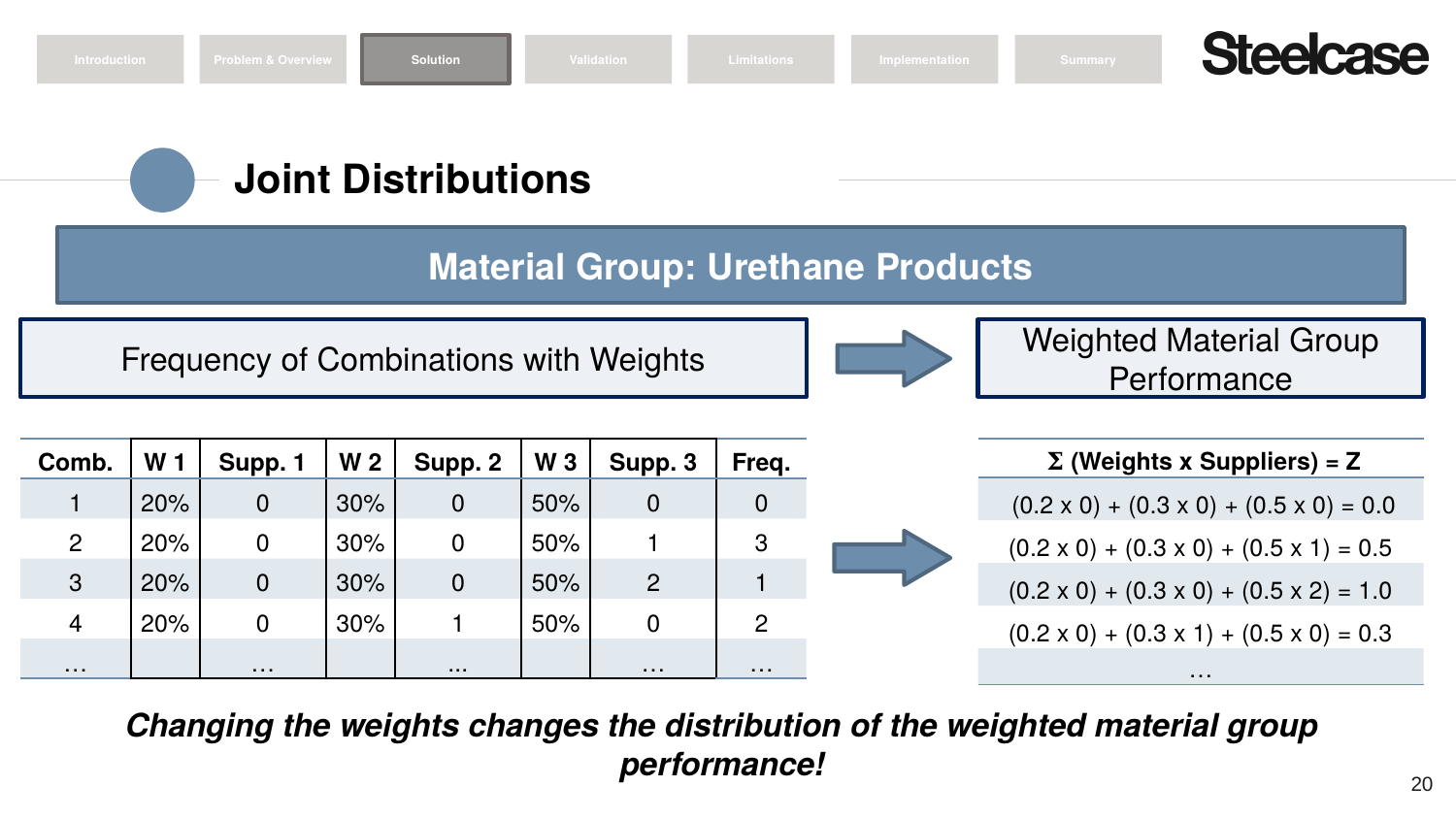

Introduction
Problem & Overview
Solution
Validation
Limitations
Implementation
Summary
# Joint Distributions
Material Group: Urethane Products
Frequency of Combinations with Weights
Weighted Material Group Performance

| Comb. | W 1 | Supp. 1 | W 2 | Supp. 2 | W 3 | Supp. 3 | Freq. |
| --- | --- | --- | --- | --- | --- | --- | --- |
| 1 | 20% | 0 | 30% | 0 | 50% | 0 | 0 |
| 2 | 20% | 0 | 30% | 0 | 50% | 1 | 3 |
| 3 | 20% | 0 | 30% | 0 | 50% | 2 | 1 |
| 4 | 20% | 0 | 30% | 1 | 50% | 0 | 2 |
| … |  | … |  | ... |  | … | … |
| 𝚺 (Weights x Suppliers) = Z |
| --- |
| (0.2 x 0) + (0.3 x 0) + (0.5 x 0) = 0.0 |
| (0.2 x 0) + (0.3 x 0) + (0.5 x 1) = 0.5 |
| (0.2 x 0) + (0.3 x 0) + (0.5 x 2) = 1.0 |
| (0.2 x 0) + (0.3 x 1) + (0.5 x 0) = 0.3 |
| … |

Changing the weights changes the distribution of the weighted material group performance!
20